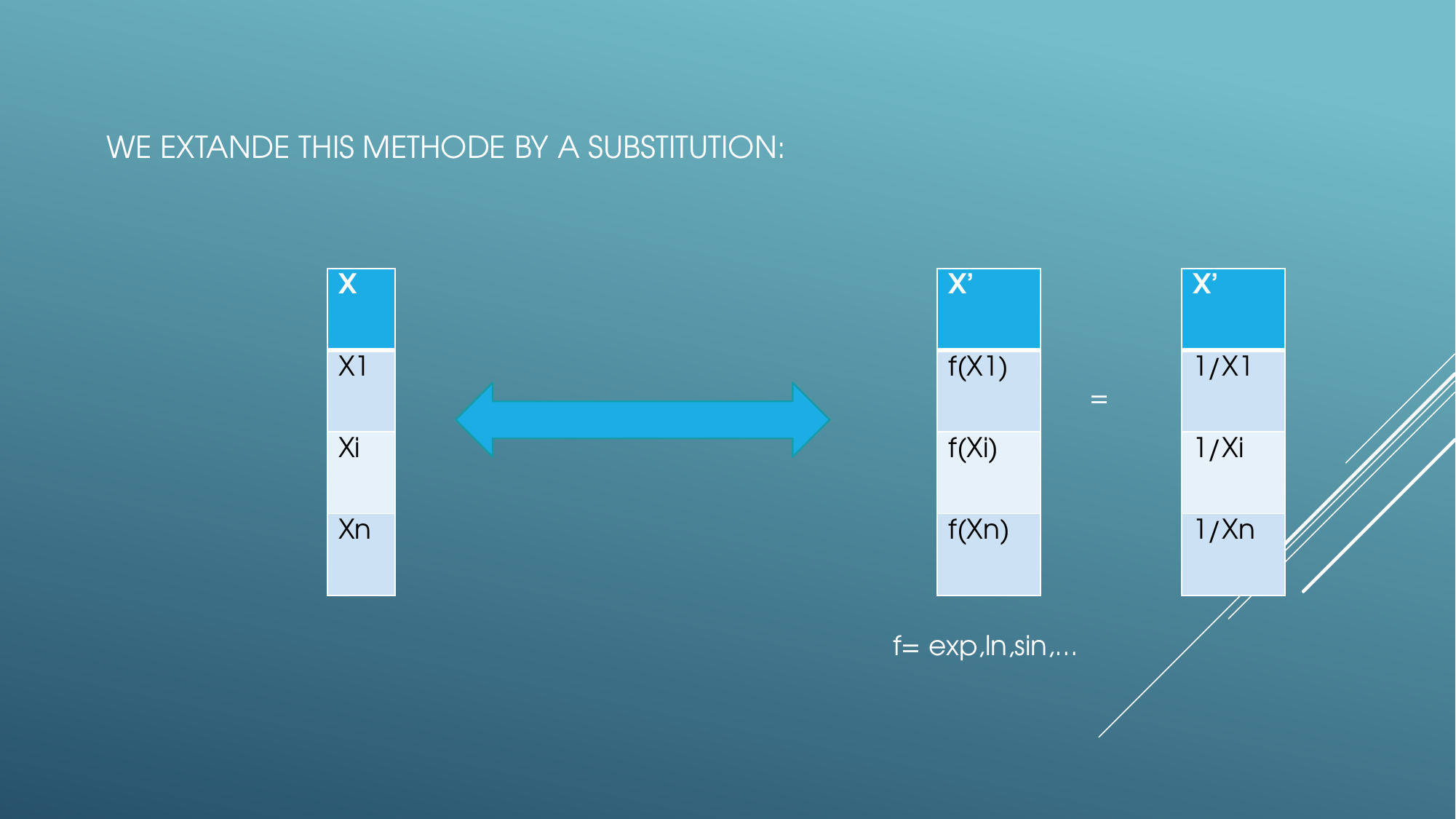

# WE EXTANDE THIS METHODE BY A substitution:
| X |
| --- |
| X1 |
| Xi |
| Xn |
| X’ |
| --- |
| f(X1) |
| f(Xi) |
| f(Xn) |
| X’ |
| --- |
| 1/X1 |
| 1/Xi |
| 1/Xn |
=

f= exp,ln,sin,…